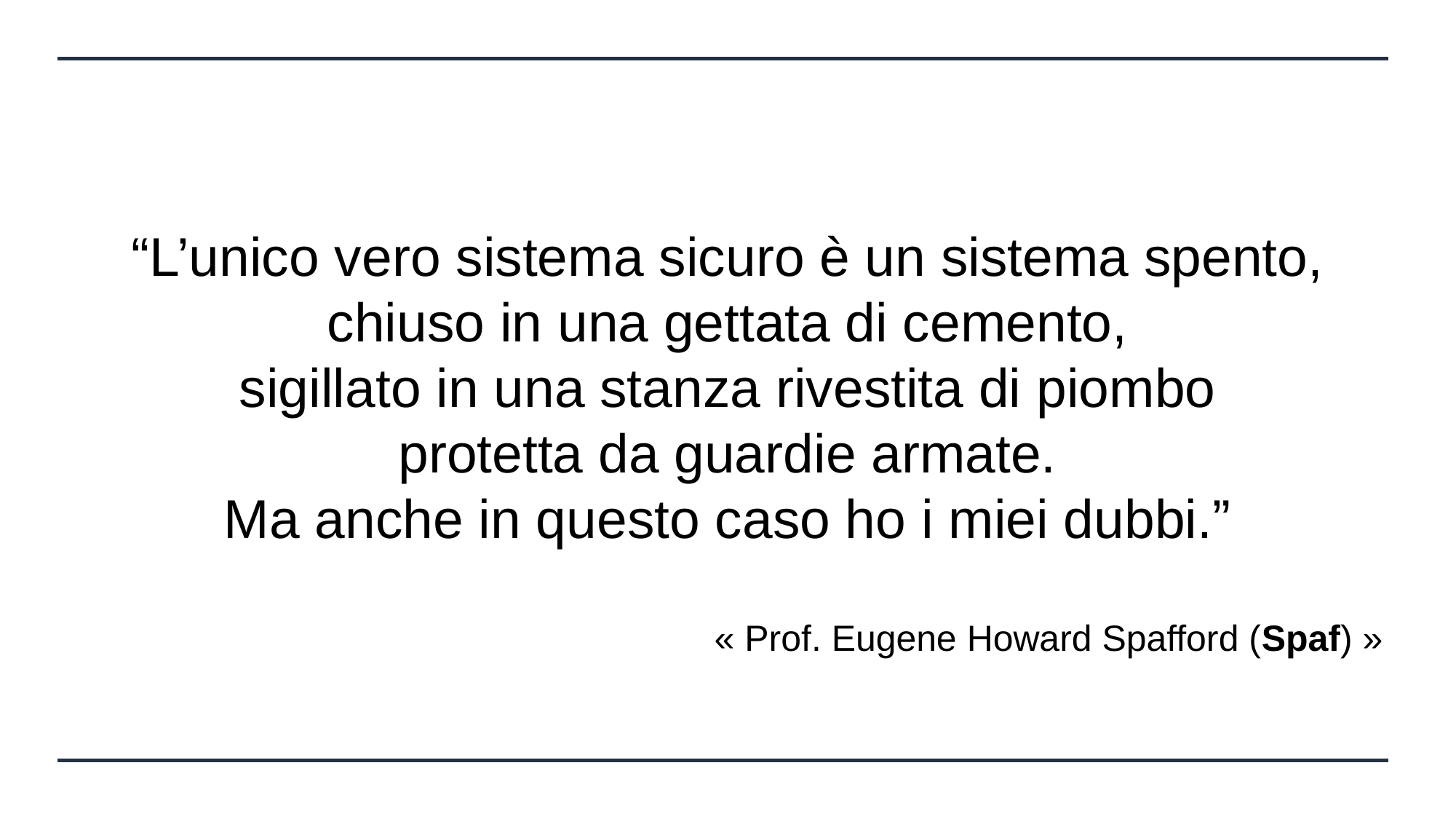

“L’unico vero sistema sicuro è un sistema spento,
chiuso in una gettata di cemento,
sigillato in una stanza rivestita di piombo
protetta da guardie armate.
Ma anche in questo caso ho i miei dubbi.”

« Prof. Eugene Howard Spafford (Spaf) »